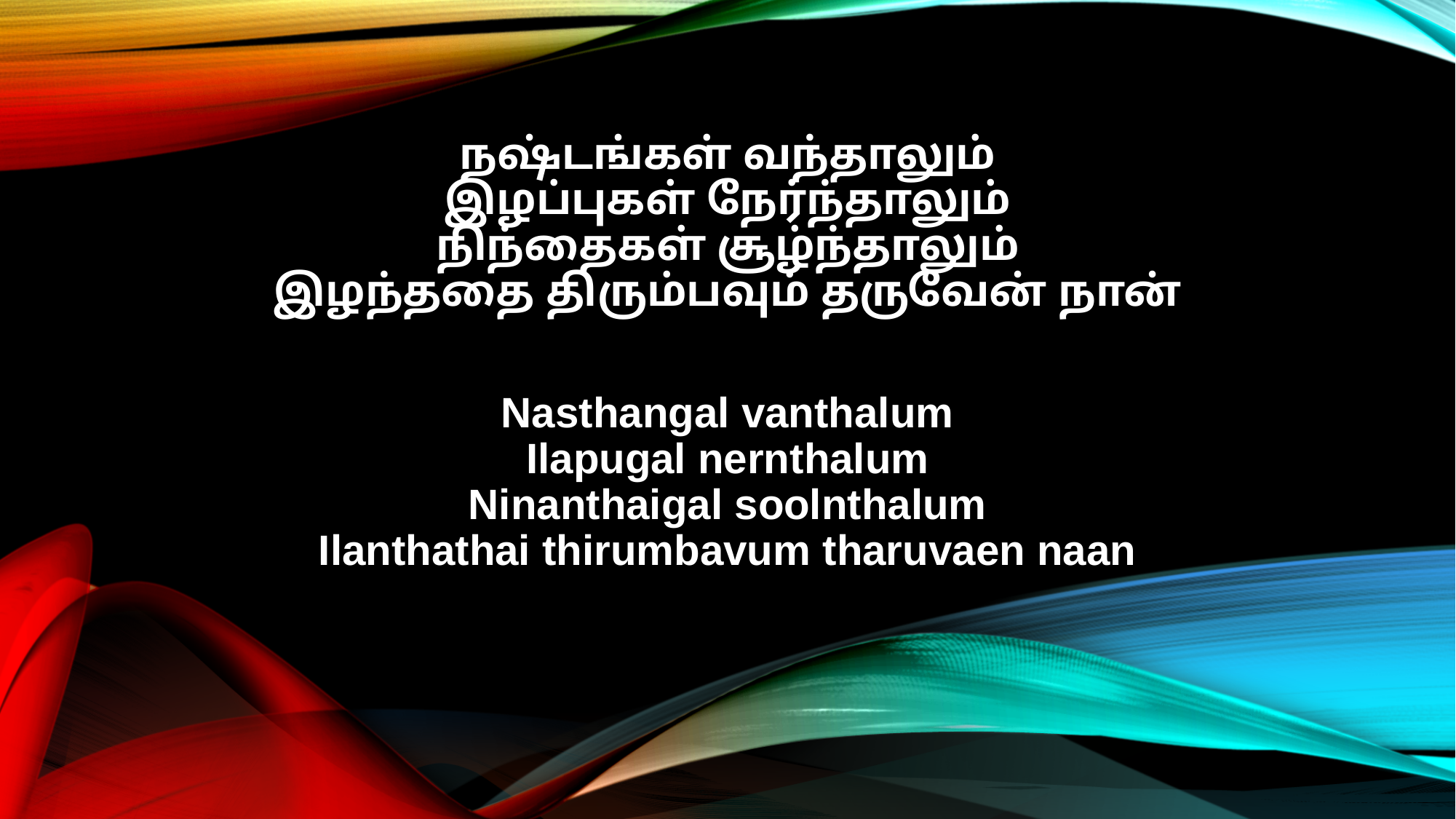

நஷ்டங்கள் வந்தாலும்
இழப்புகள் நேர்ந்தாலும்
நிந்தைகள் சூழ்ந்தாலும்
இழந்ததை திரும்பவும் தருவேன் நான்

Nasthangal vanthalum
Ilapugal nernthalum
Ninanthaigal soolnthalum
Ilanthathai thirumbavum tharuvaen naan